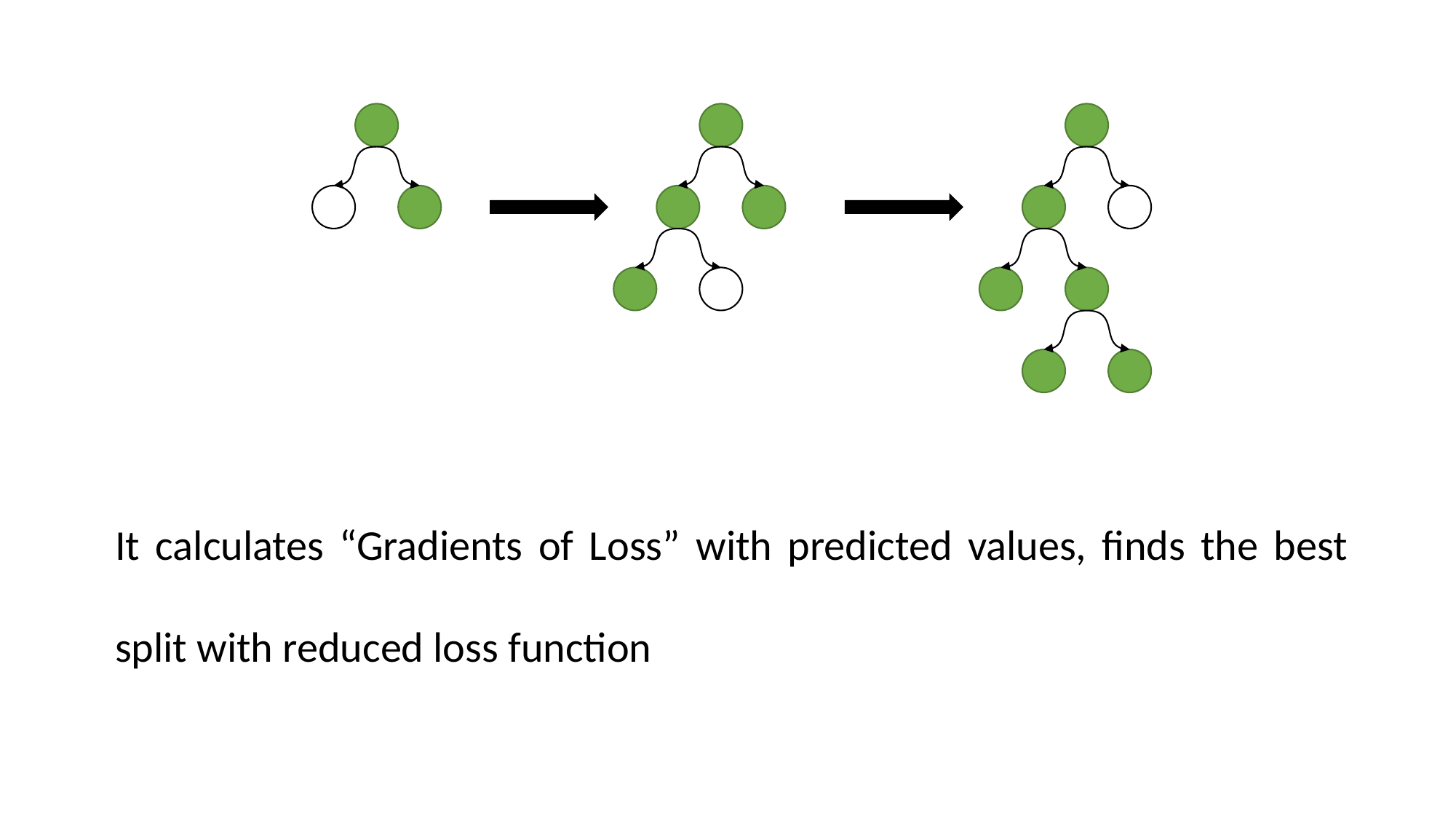

It calculates “Gradients of Loss” with predicted values, finds the best split with reduced loss function